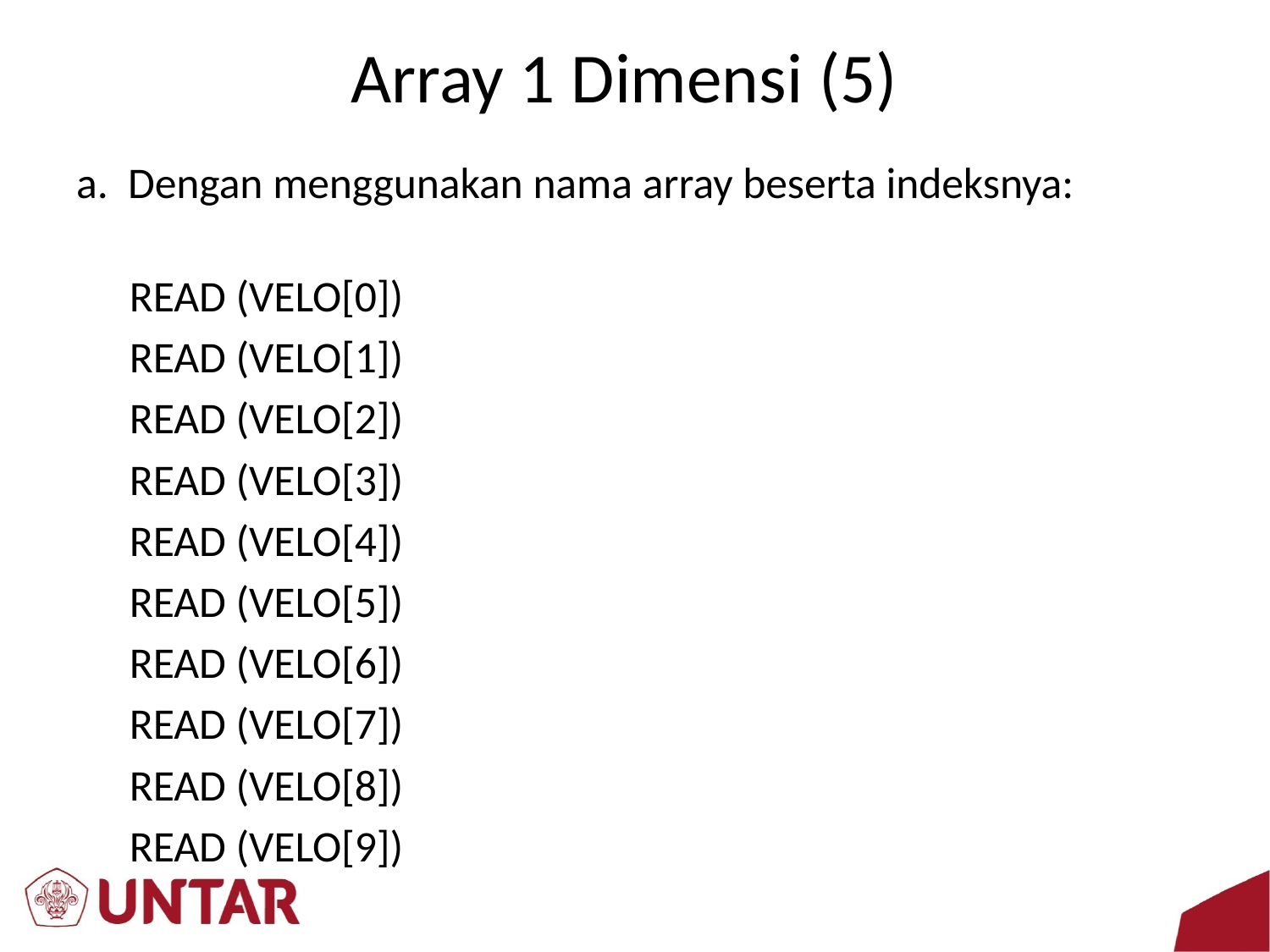

# Array 1 Dimensi (5)
a.  Dengan menggunakan nama array beserta indeksnya:

	READ (VELO[0])
	READ (VELO[1])
	READ (VELO[2])
	READ (VELO[3])
	READ (VELO[4])
	READ (VELO[5])
	READ (VELO[6])
	READ (VELO[7])
	READ (VELO[8])
	READ (VELO[9])